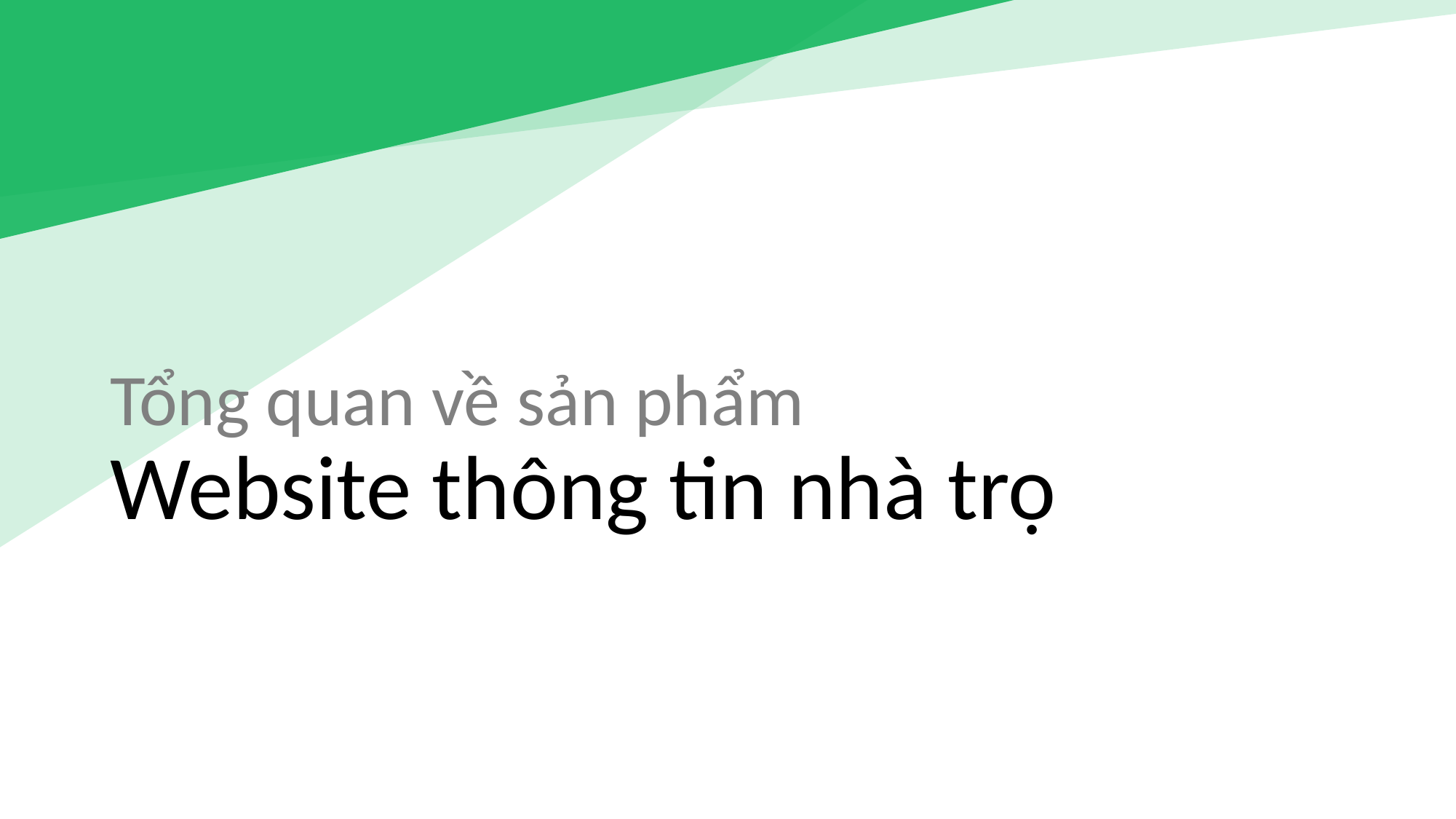

# Tổng quan về sản phẩm Website thông tin nhà trọ